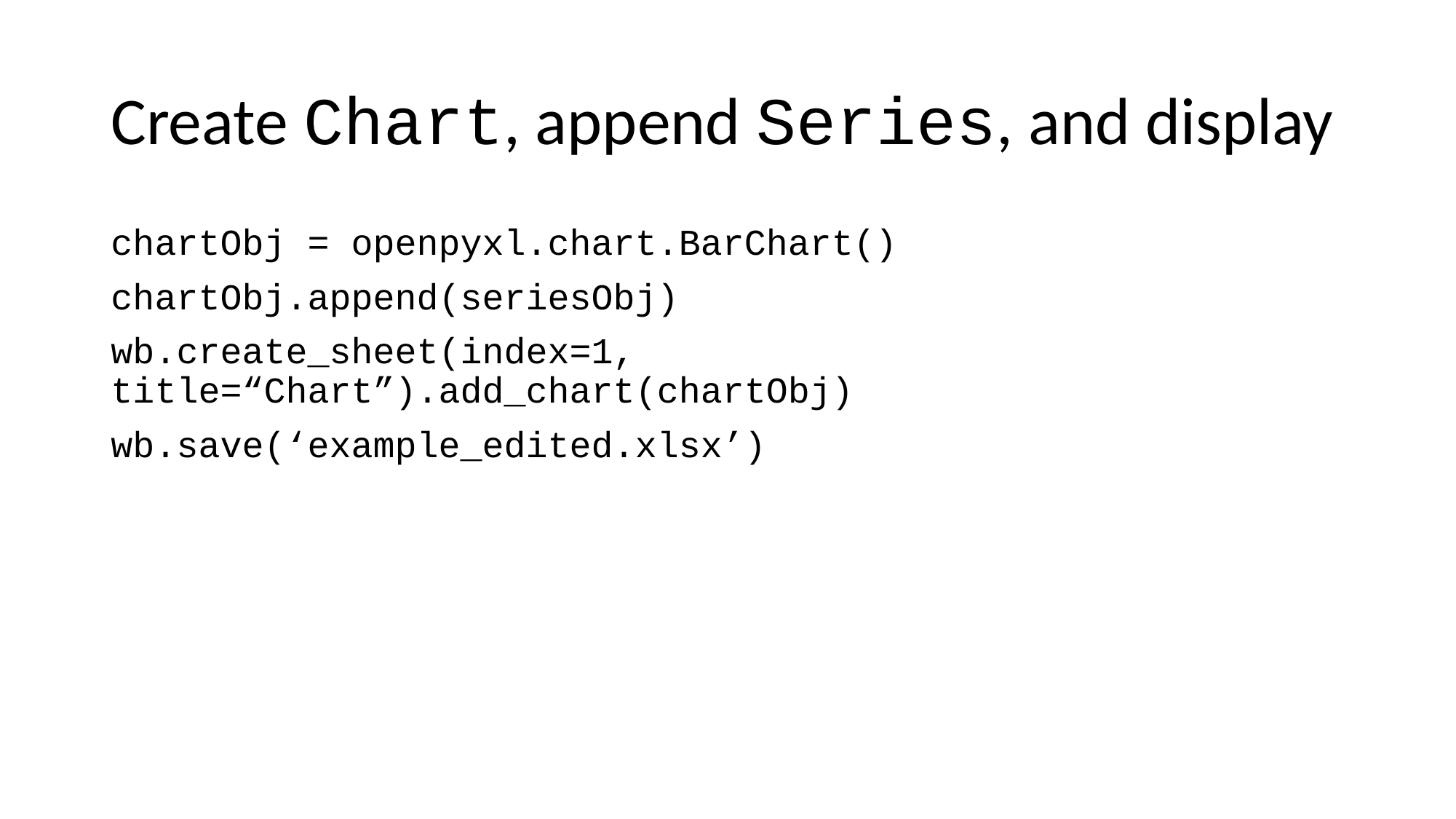

# Create Chart, append Series, and display
chartObj = openpyxl.chart.BarChart()
chartObj.append(seriesObj)
wb.create_sheet(index=1, title=“Chart”).add_chart(chartObj)
wb.save(‘example_edited.xlsx’)